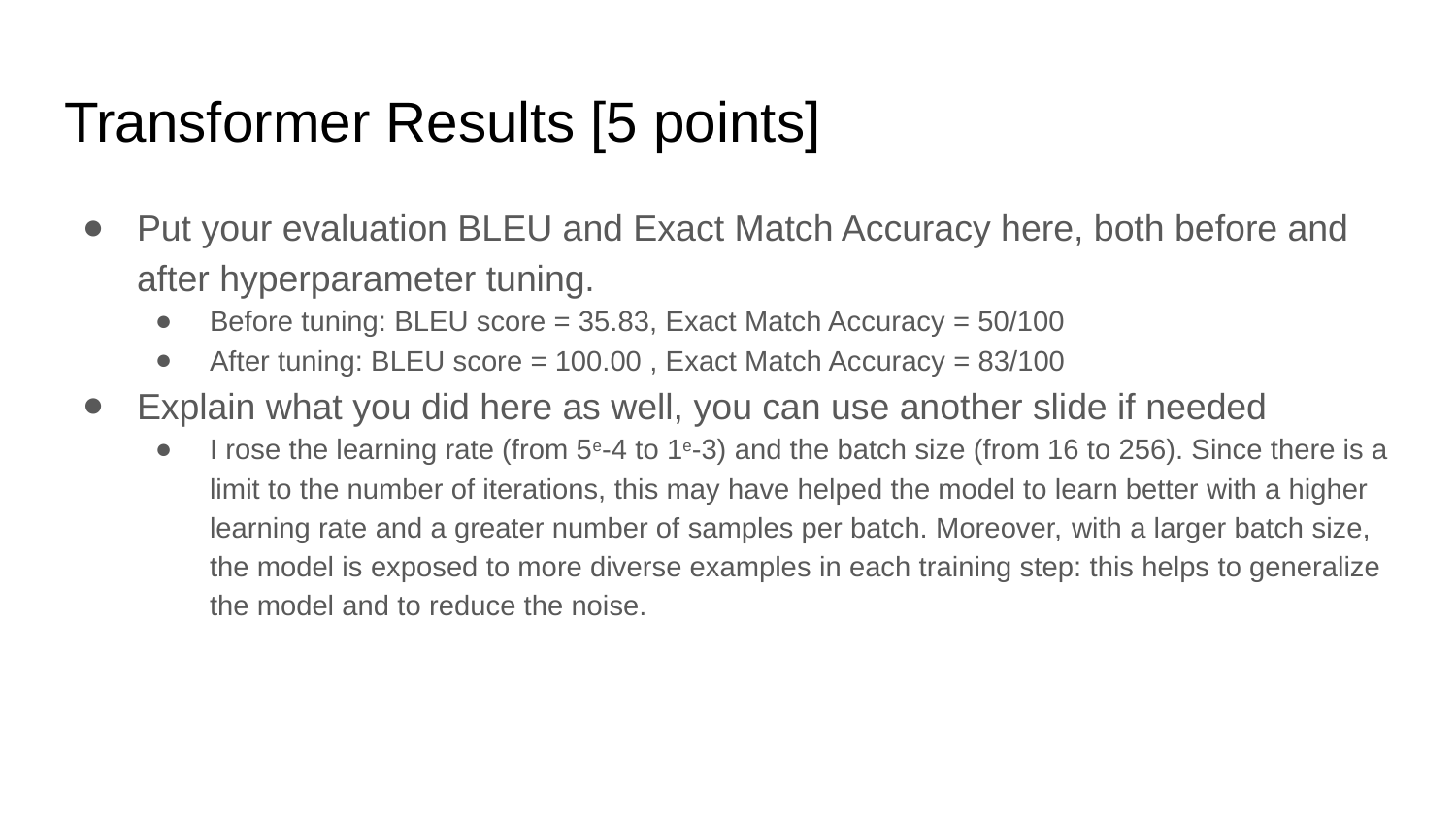

# Transformer Results [5 points]
Put your evaluation BLEU and Exact Match Accuracy here, both before and after hyperparameter tuning.
Before tuning: BLEU score = 35.83, Exact Match Accuracy = 50/100
After tuning: BLEU score = 100.00 , Exact Match Accuracy = 83/100
Explain what you did here as well, you can use another slide if needed
I rose the learning rate (from 5e-4 to 1e-3) and the batch size (from 16 to 256). Since there is a limit to the number of iterations, this may have helped the model to learn better with a higher learning rate and a greater number of samples per batch. Moreover, with a larger batch size, the model is exposed to more diverse examples in each training step: this helps to generalize the model and to reduce the noise.